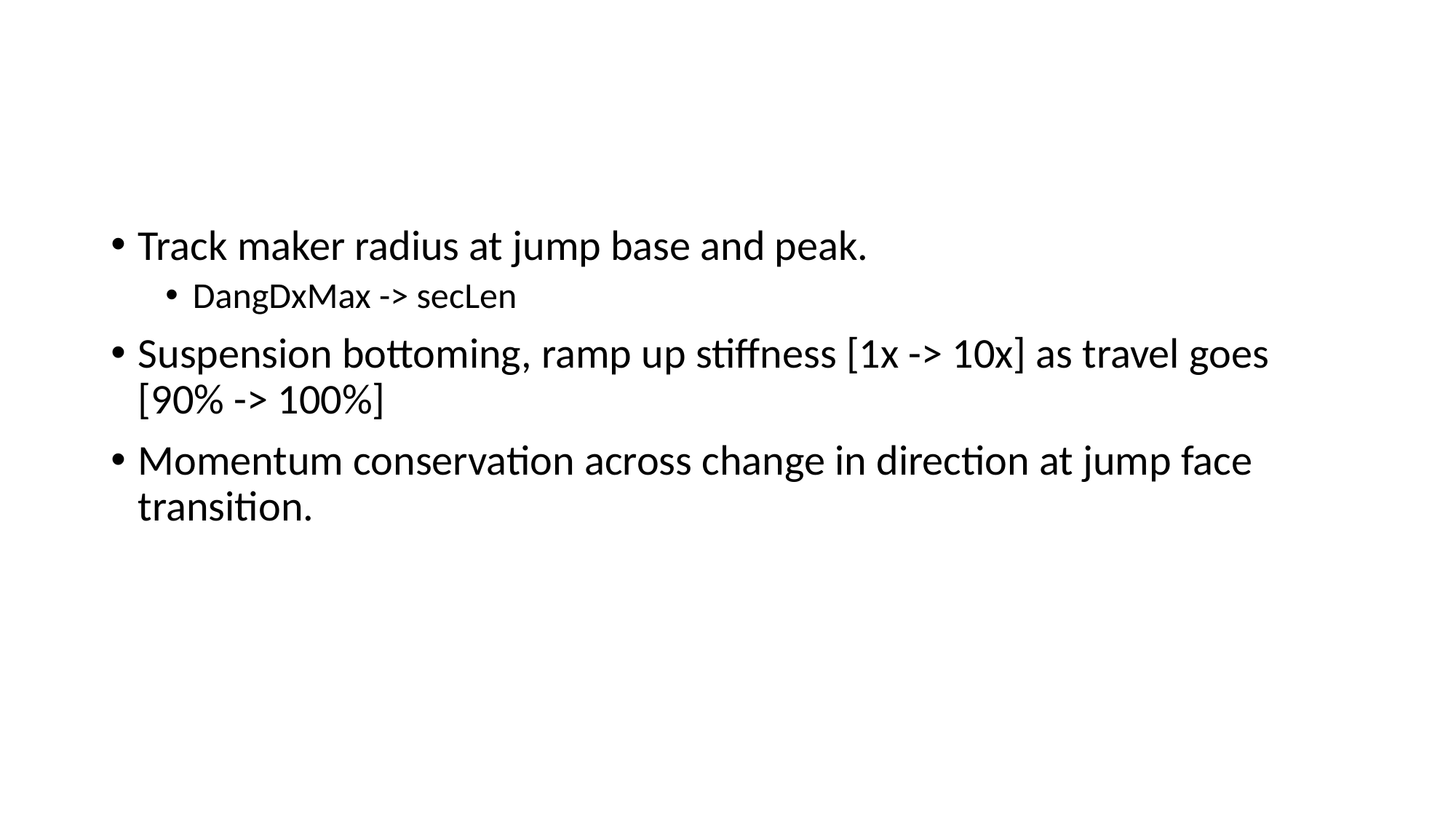

#
Track maker radius at jump base and peak.
DangDxMax -> secLen
Suspension bottoming, ramp up stiffness [1x -> 10x] as travel goes [90% -> 100%]
Momentum conservation across change in direction at jump face transition.